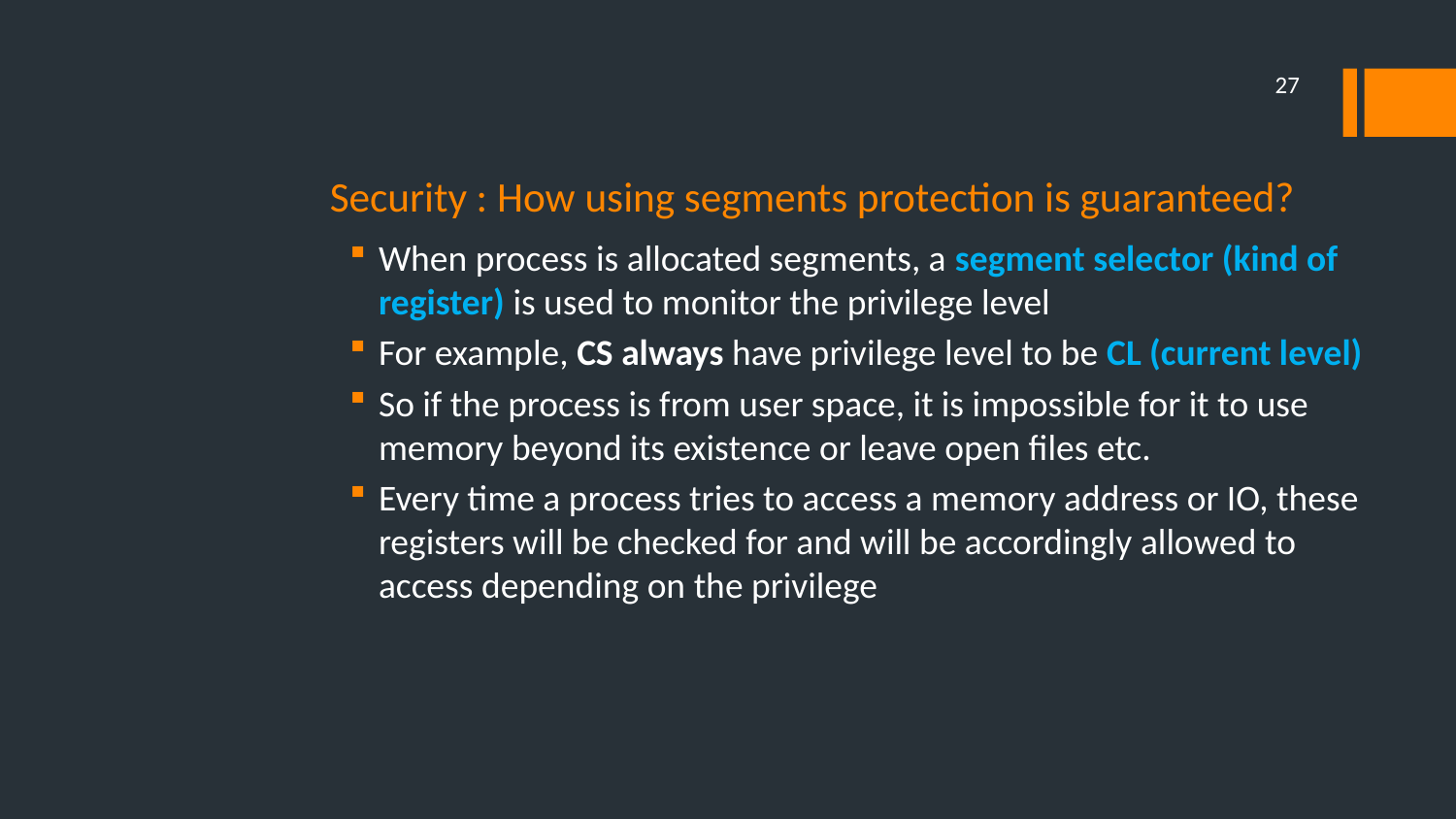

27
# Security : How using segments protection is guaranteed?

When process is allocated segments, a segment selector (kind of register) is used to monitor the privilege level
For example, CS always have privilege level to be CL (current level)
So if the process is from user space, it is impossible for it to use memory beyond its existence or leave open files etc.
Every time a process tries to access a memory address or IO, these registers will be checked for and will be accordingly allowed to access depending on the privilege